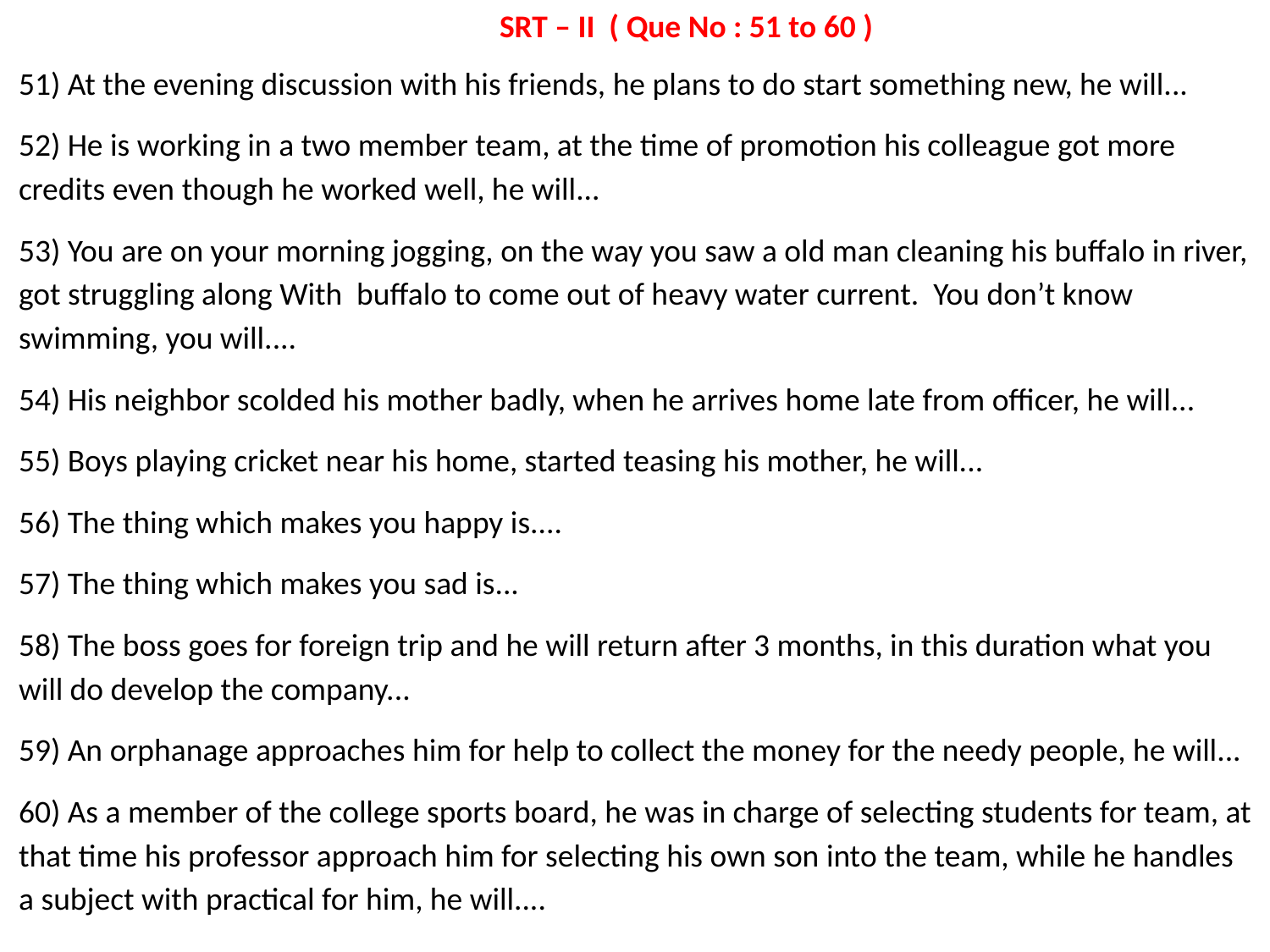

SRT – II  ( Que No : 51 to 60 )
51) At the evening discussion with his friends, he plans to do start something new, he will...
52) He is working in a two member team, at the time of promotion his colleague got more credits even though he worked well, he will...
53) You are on your morning jogging, on the way you saw a old man cleaning his buffalo in river, got struggling along With  buffalo to come out of heavy water current.  You don’t know swimming, you will....
54) His neighbor scolded his mother badly, when he arrives home late from officer, he will...
55) Boys playing cricket near his home, started teasing his mother, he will...
56) The thing which makes you happy is....
57) The thing which makes you sad is...
58) The boss goes for foreign trip and he will return after 3 months, in this duration what you will do develop the company...
59) An orphanage approaches him for help to collect the money for the needy people, he will...
60) As a member of the college sports board, he was in charge of selecting students for team, at that time his professor approach him for selecting his own son into the team, while he handles a subject with practical for him, he will....